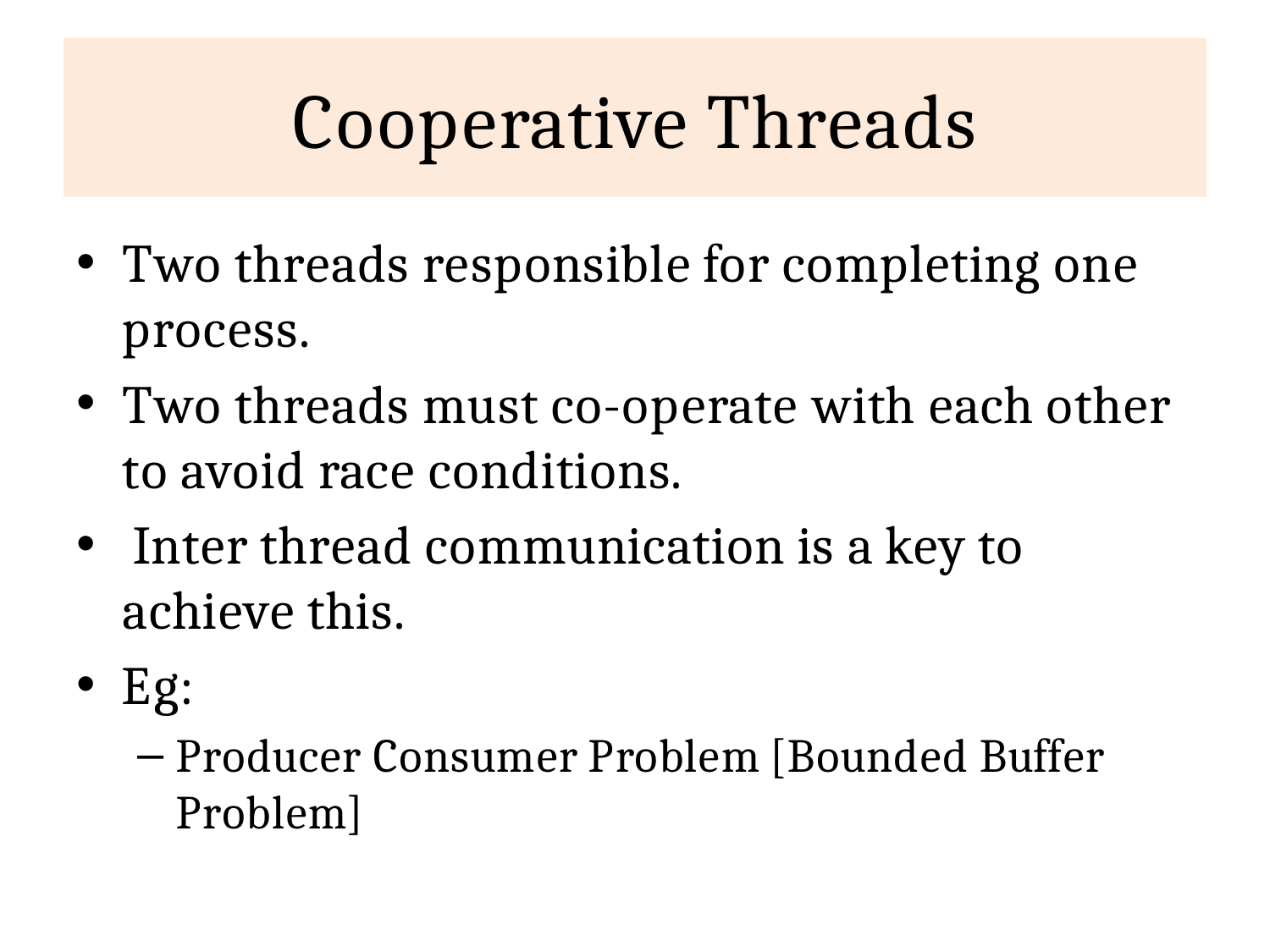

# Cooperative Threads
Two threads responsible for completing one process.
Two threads must co-operate with each other to avoid race conditions.
 Inter thread communication is a key to achieve this.
Eg:
Producer Consumer Problem [Bounded Buffer Problem]